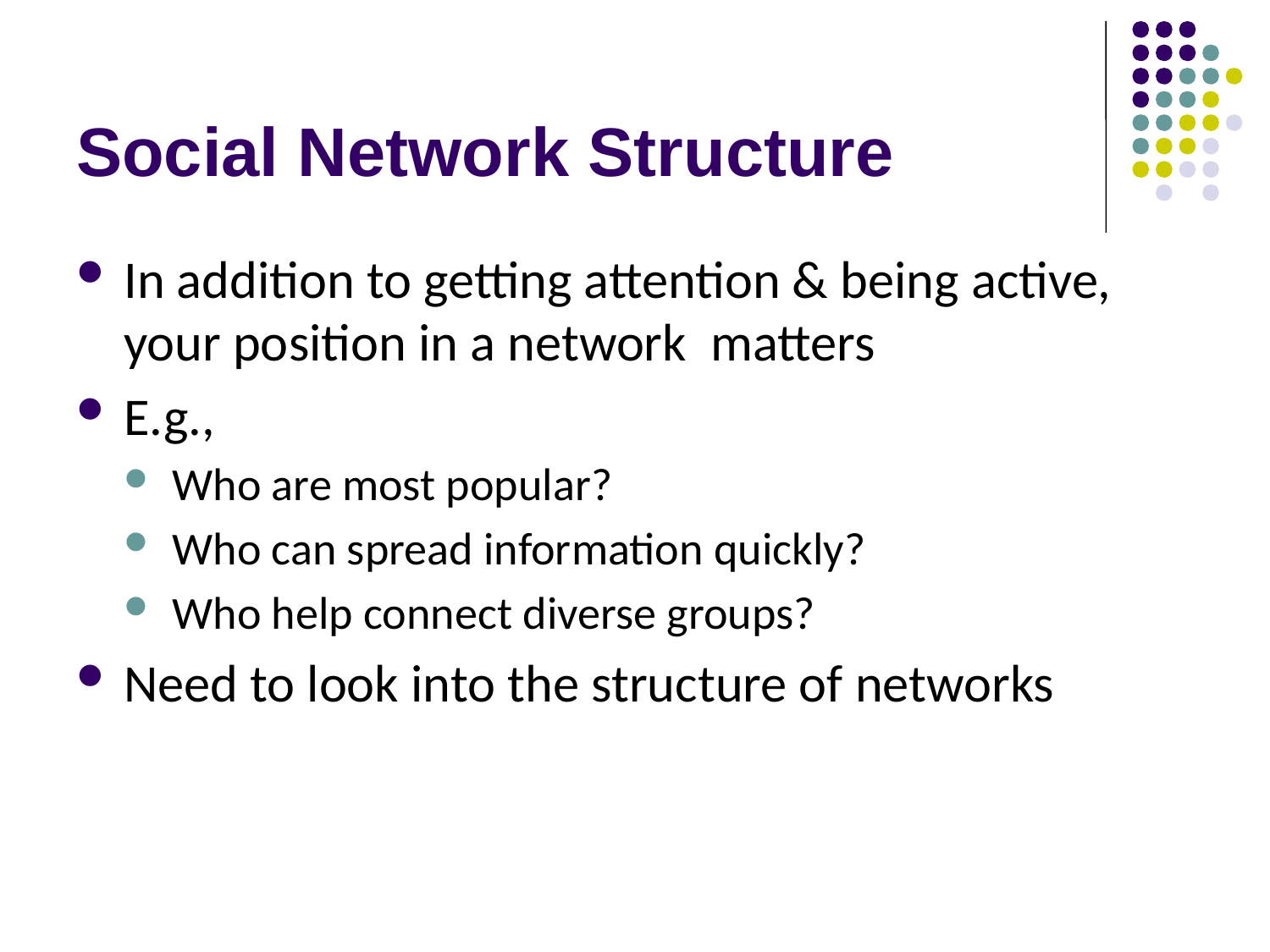

# Social Network Structure
In addition to getting attention & being active, your position in a network  matters
E.g.,
Who are most popular?
Who can spread information quickly?
Who help connect diverse groups?
Need to look into the structure of networks